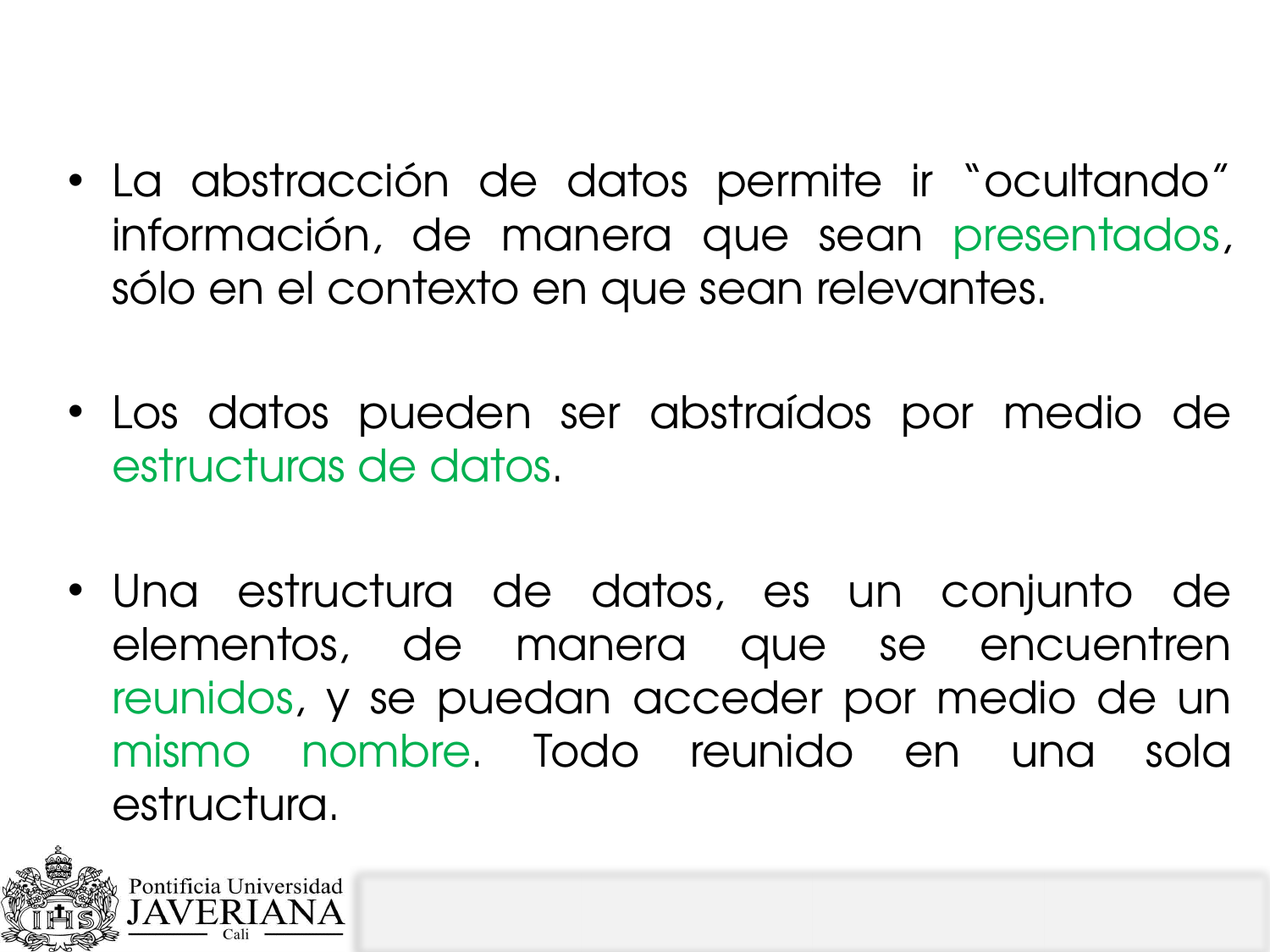

# Abstracción de datos
La abstracción de datos permite ir “ocultando” información, de manera que sean presentados, sólo en el contexto en que sean relevantes.

Los datos pueden ser abstraídos por medio de estructuras de datos.

Una estructura de datos, es un conjunto de elementos, de manera que se encuentren reunidos, y se puedan acceder por medio de un mismo nombre. Todo reunido en una sola estructura.